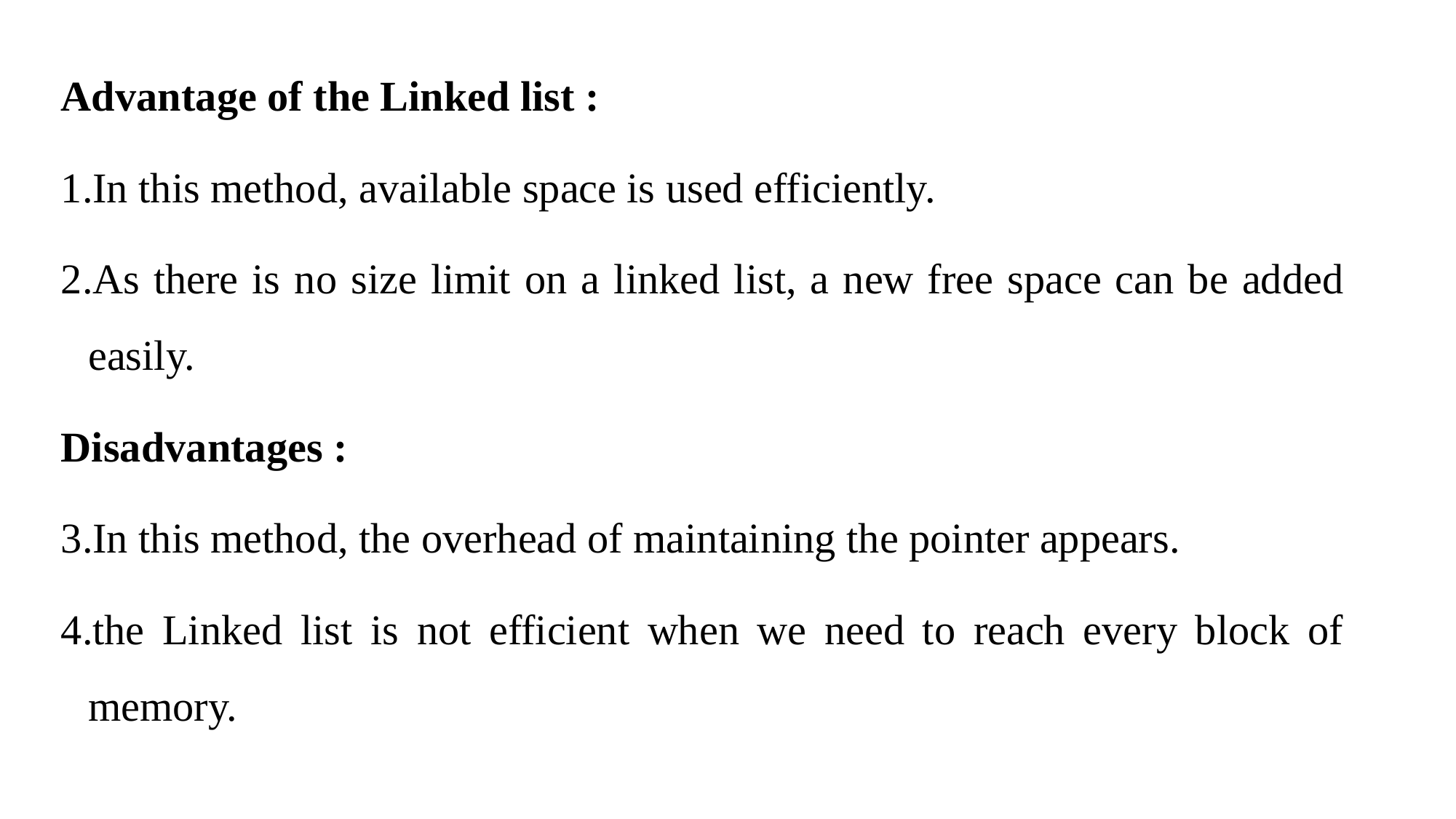

Advantage of the Linked list :
In this method, available space is used efficiently.
As there is no size limit on a linked list, a new free space can be added easily.
Disadvantages :
In this method, the overhead of maintaining the pointer appears.
the Linked list is not efficient when we need to reach every block of memory.